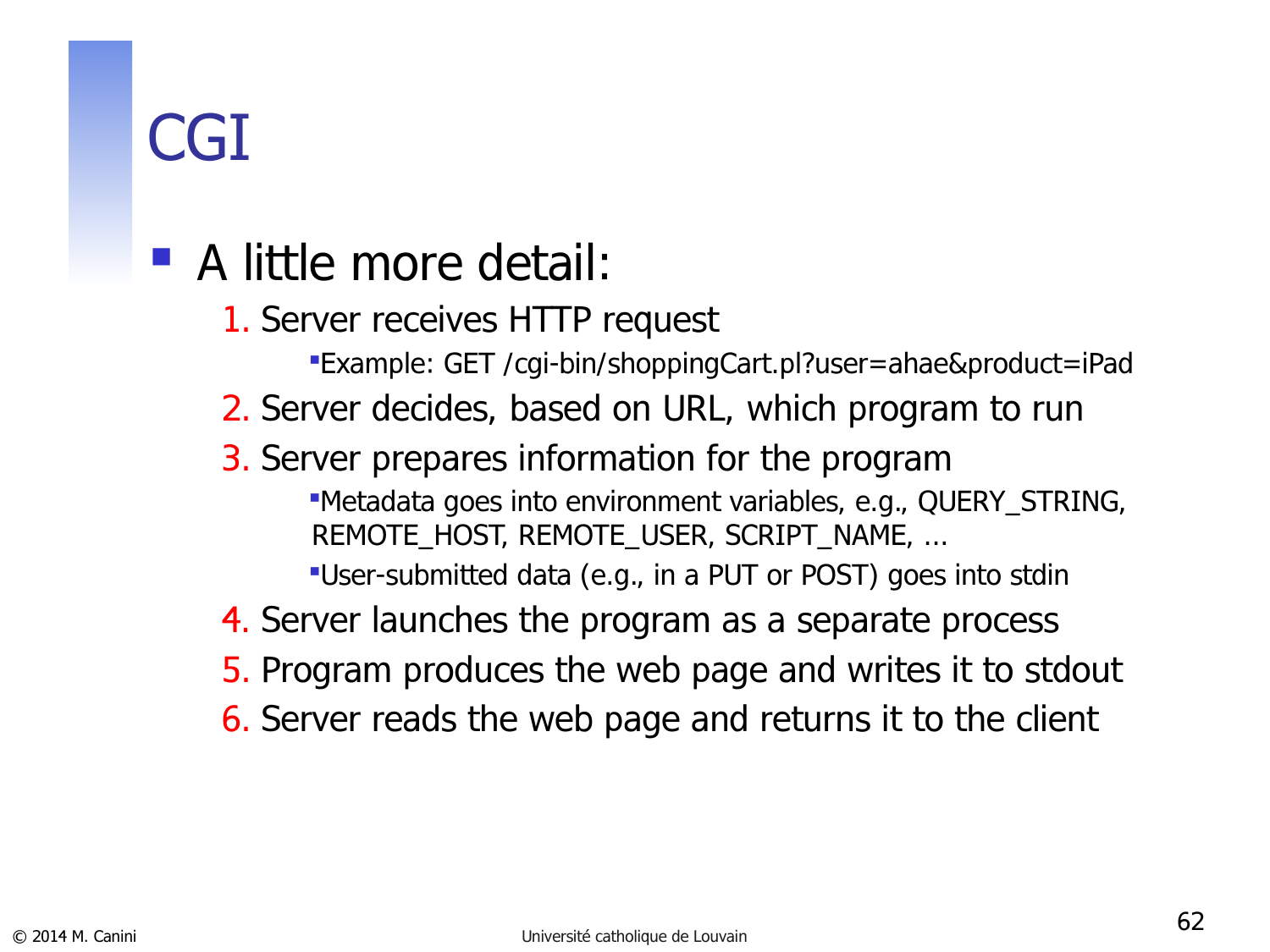

# CGI
A little more detail:
Server receives HTTP request
Example: GET /cgi-bin/shoppingCart.pl?user=ahae&product=iPad
Server decides, based on URL, which program to run
Server prepares information for the program
Metadata goes into environment variables, e.g., QUERY_STRING,
    REMOTE_HOST, REMOTE_USER, SCRIPT_NAME, ...
User-submitted data (e.g., in a PUT or POST) goes into stdin
Server launches the program as a separate process
Program produces the web page and writes it to stdout
Server reads the web page and returns it to the client

62
Université catholique de Louvain